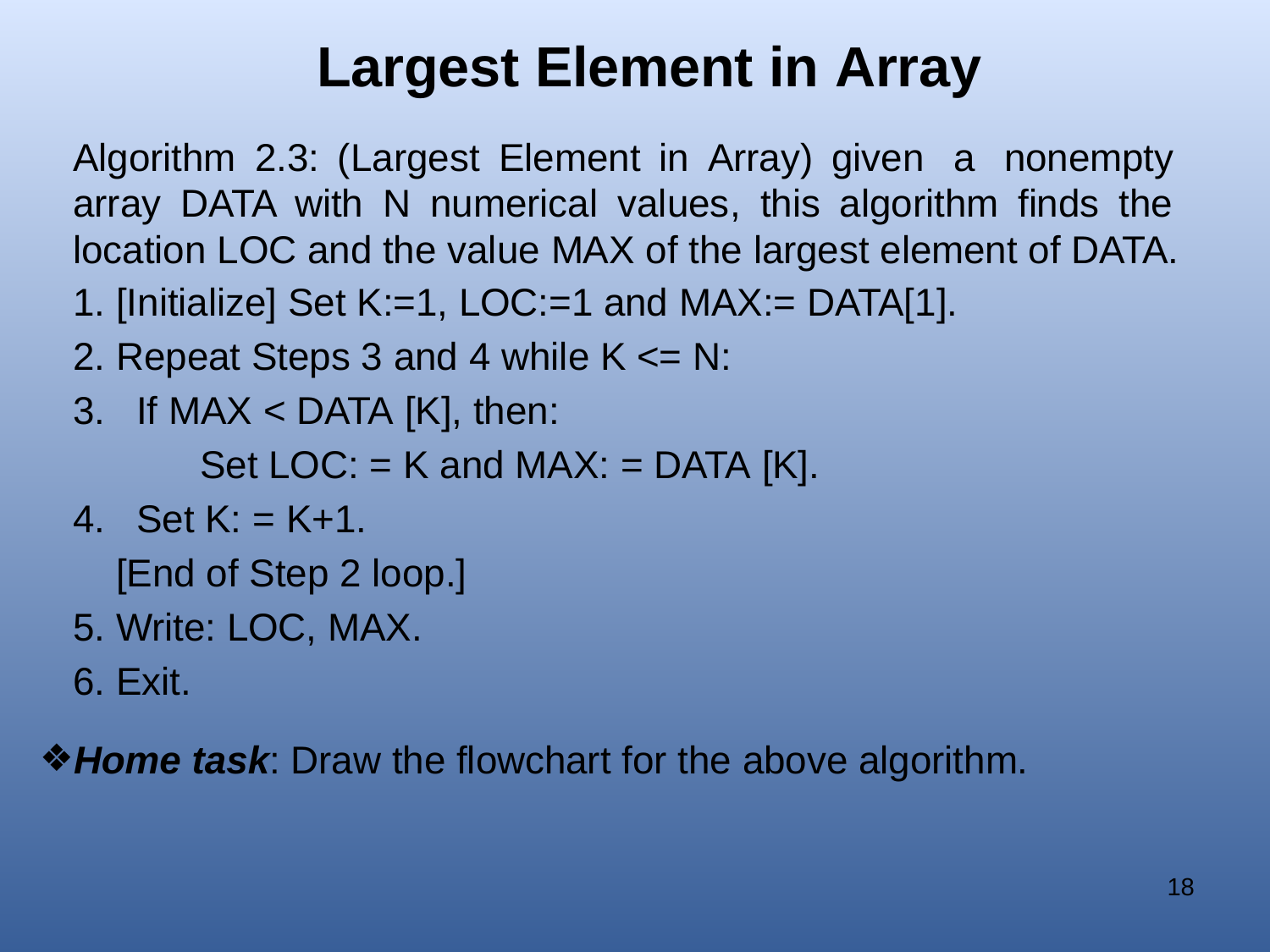

# Largest Element in Array
Algorithm 2.3: (Largest Element in Array) given a nonempty  array DATA with N numerical values, this algorithm finds the  location LOC and the value MAX of the largest element of DATA.
[Initialize] Set K:=1, LOC:=1 and MAX:= DATA[1].
Repeat Steps 3 and 4 while K <= N:
If MAX < DATA [K], then:
Set LOC: = K and MAX: = DATA [K].
Set K: = K+1.
[End of Step 2 loop.]
Write: LOC, MAX.
Exit.
Home task: Draw the flowchart for the above algorithm.
18